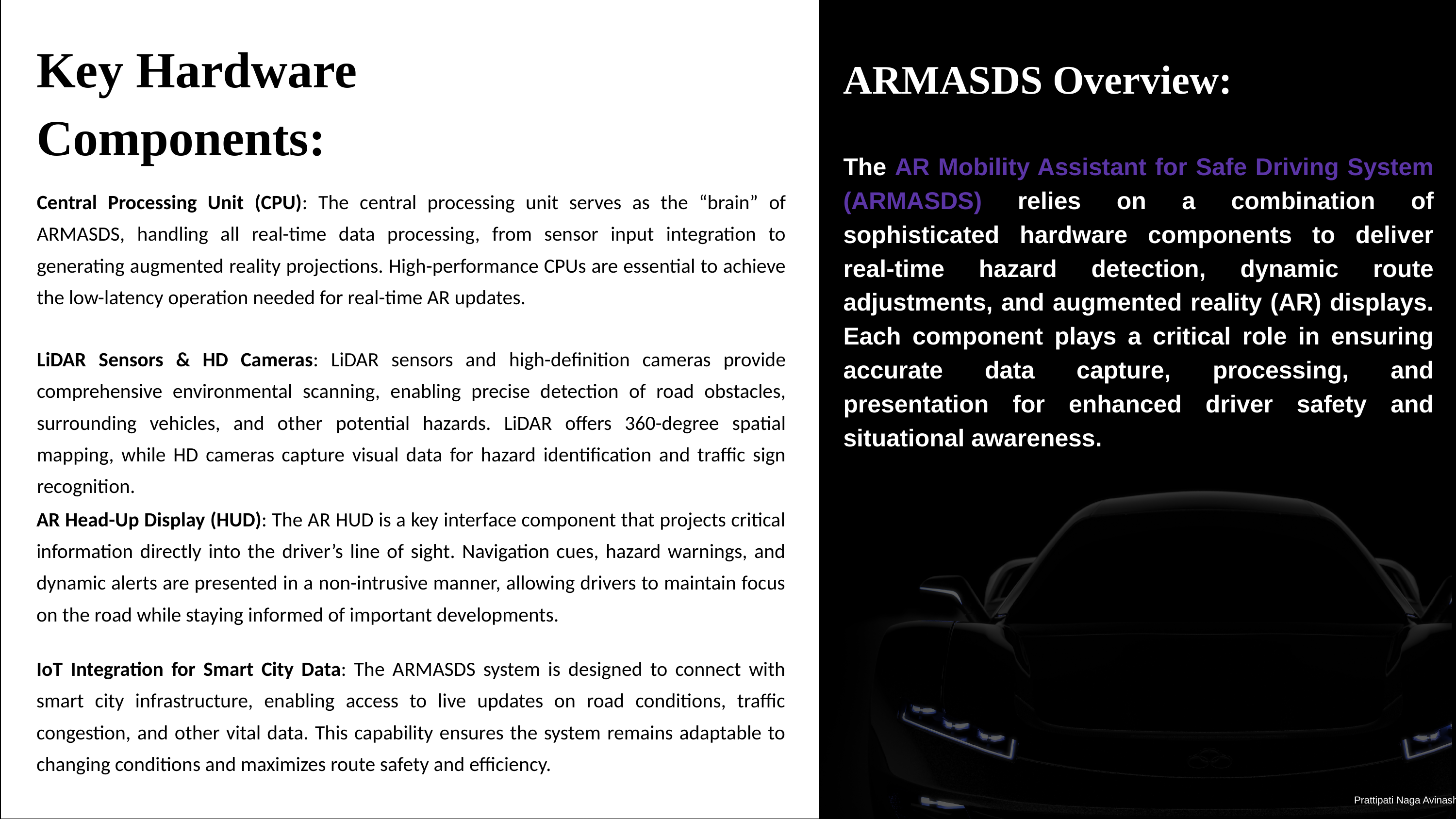

Key Hardware Components:
ARMASDS Overview:
The AR Mobility Assistant for Safe Driving System (ARMASDS) relies on a combination of sophisticated hardware components to deliver real-time hazard detection, dynamic route adjustments, and augmented reality (AR) displays. Each component plays a critical role in ensuring accurate data capture, processing, and presentation for enhanced driver safety and situational awareness.
Central Processing Unit (CPU): The central processing unit serves as the “brain” of ARMASDS, handling all real-time data processing, from sensor input integration to generating augmented reality projections. High-performance CPUs are essential to achieve the low-latency operation needed for real-time AR updates.
LiDAR Sensors & HD Cameras: LiDAR sensors and high-definition cameras provide comprehensive environmental scanning, enabling precise detection of road obstacles, surrounding vehicles, and other potential hazards. LiDAR offers 360-degree spatial mapping, while HD cameras capture visual data for hazard identification and traffic sign recognition.
AR Head-Up Display (HUD): The AR HUD is a key interface component that projects critical information directly into the driver’s line of sight. Navigation cues, hazard warnings, and dynamic alerts are presented in a non-intrusive manner, allowing drivers to maintain focus on the road while staying informed of important developments.
IoT Integration for Smart City Data: The ARMASDS system is designed to connect with smart city infrastructure, enabling access to live updates on road conditions, traffic congestion, and other vital data. This capability ensures the system remains adaptable to changing conditions and maximizes route safety and efficiency.

Prattipati Naga Avinash